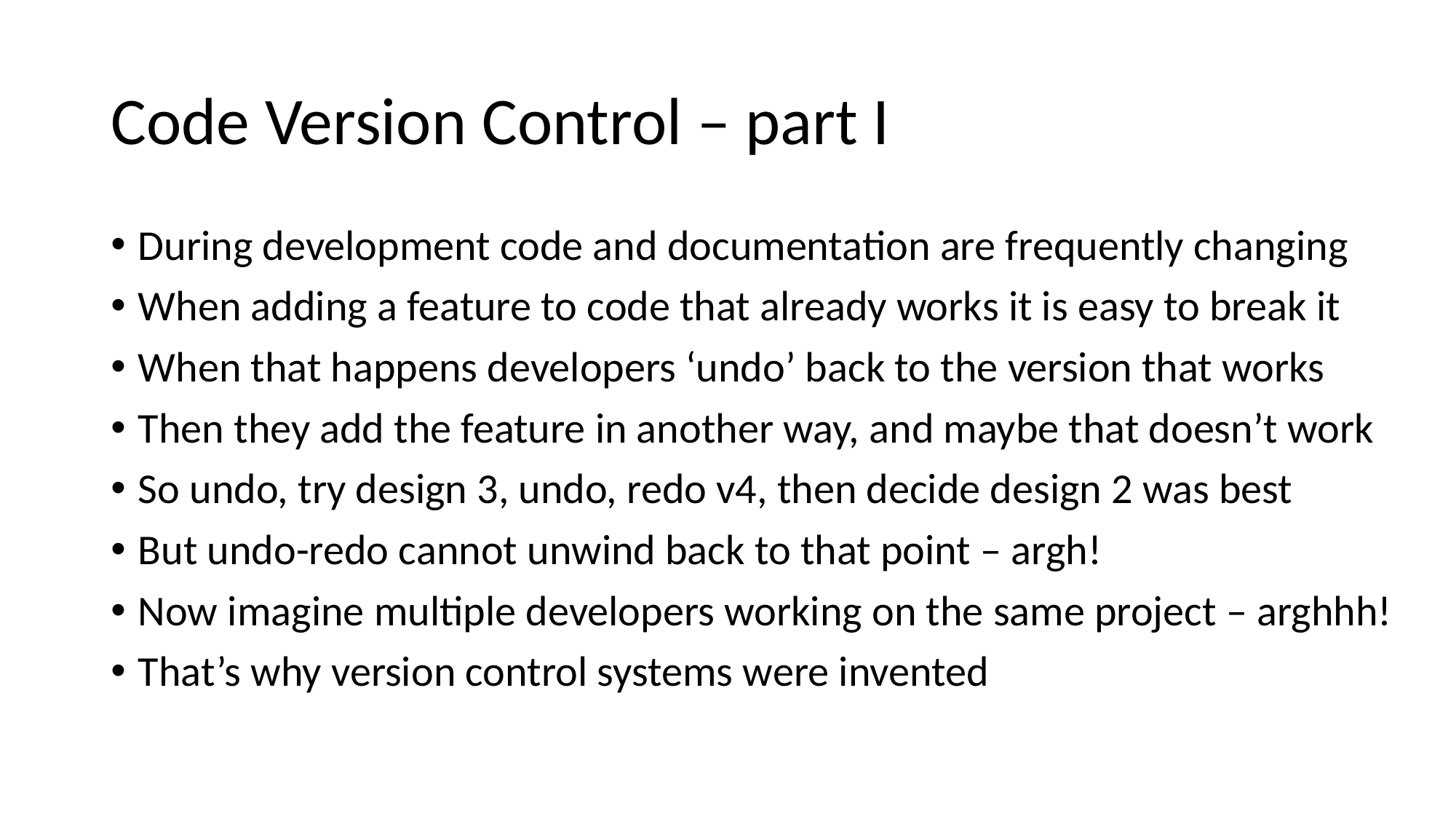

# Code Version Control – part I
During development code and documentation are frequently changing
When adding a feature to code that already works it is easy to break it
When that happens developers ‘undo’ back to the version that works
Then they add the feature in another way, and maybe that doesn’t work
So undo, try design 3, undo, redo v4, then decide design 2 was best
But undo-redo cannot unwind back to that point – argh!
Now imagine multiple developers working on the same project – arghhh!
That’s why version control systems were invented